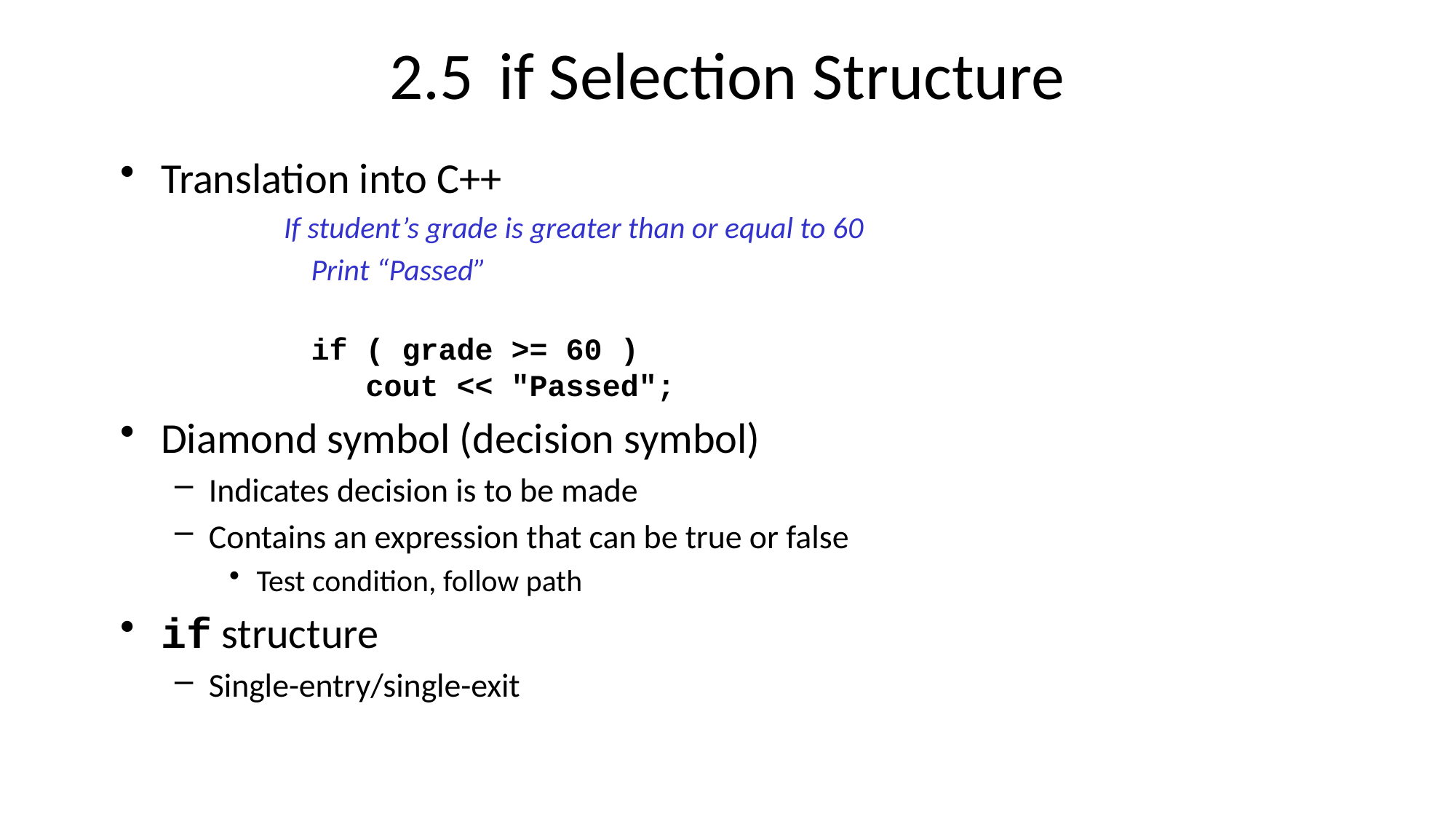

# 2.5	if Selection Structure
Translation into C++
If student’s grade is greater than or equal to 60
	Print “Passed”
	if ( grade >= 60 )
   cout << "Passed";
Diamond symbol (decision symbol)
Indicates decision is to be made
Contains an expression that can be true or false
Test condition, follow path
if structure
Single-entry/single-exit